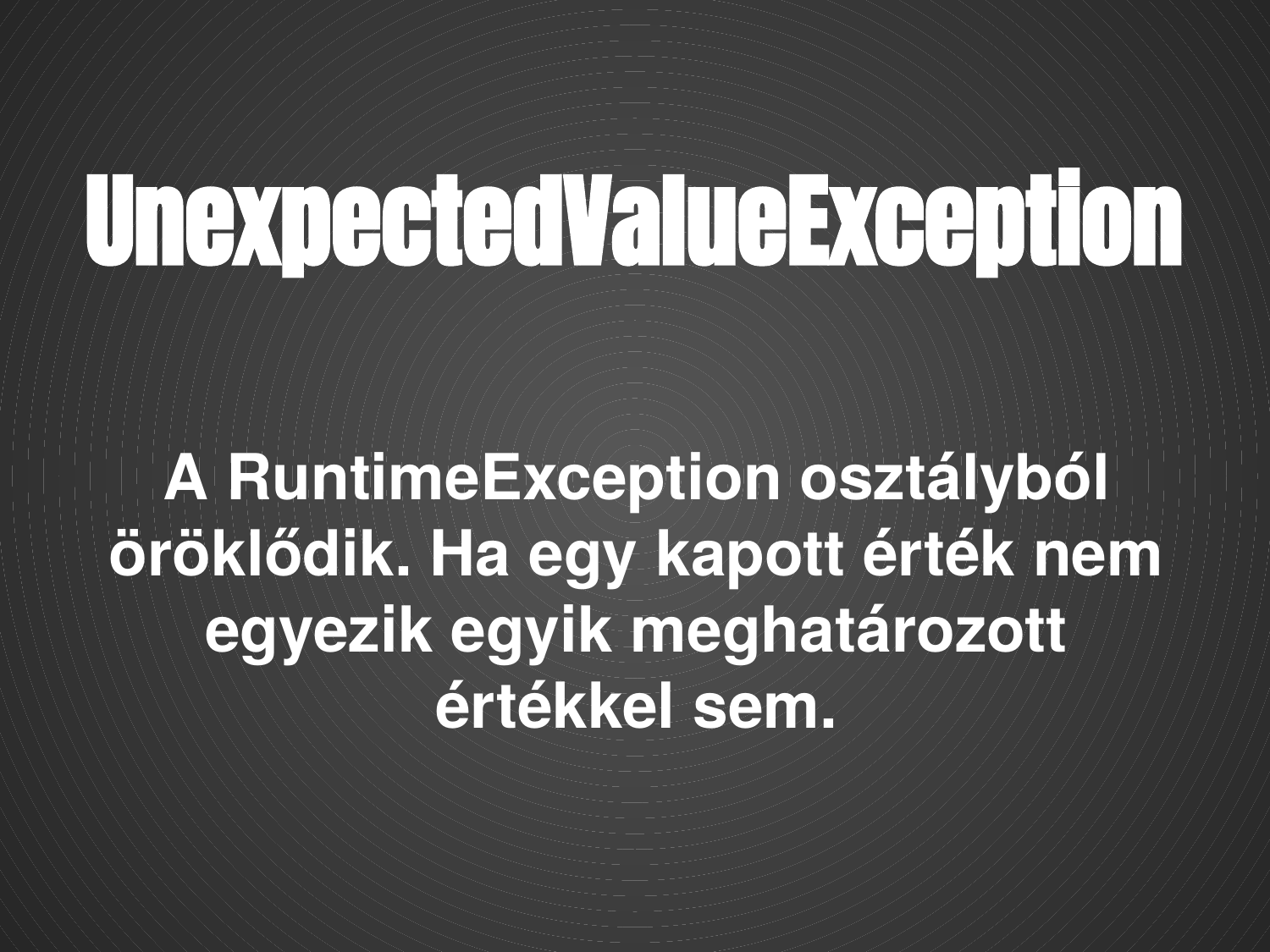

UnexpectedValueException
A RuntimeException osztályból öröklődik. Ha egy kapott érték nem egyezik egyik meghatározott értékkel sem.